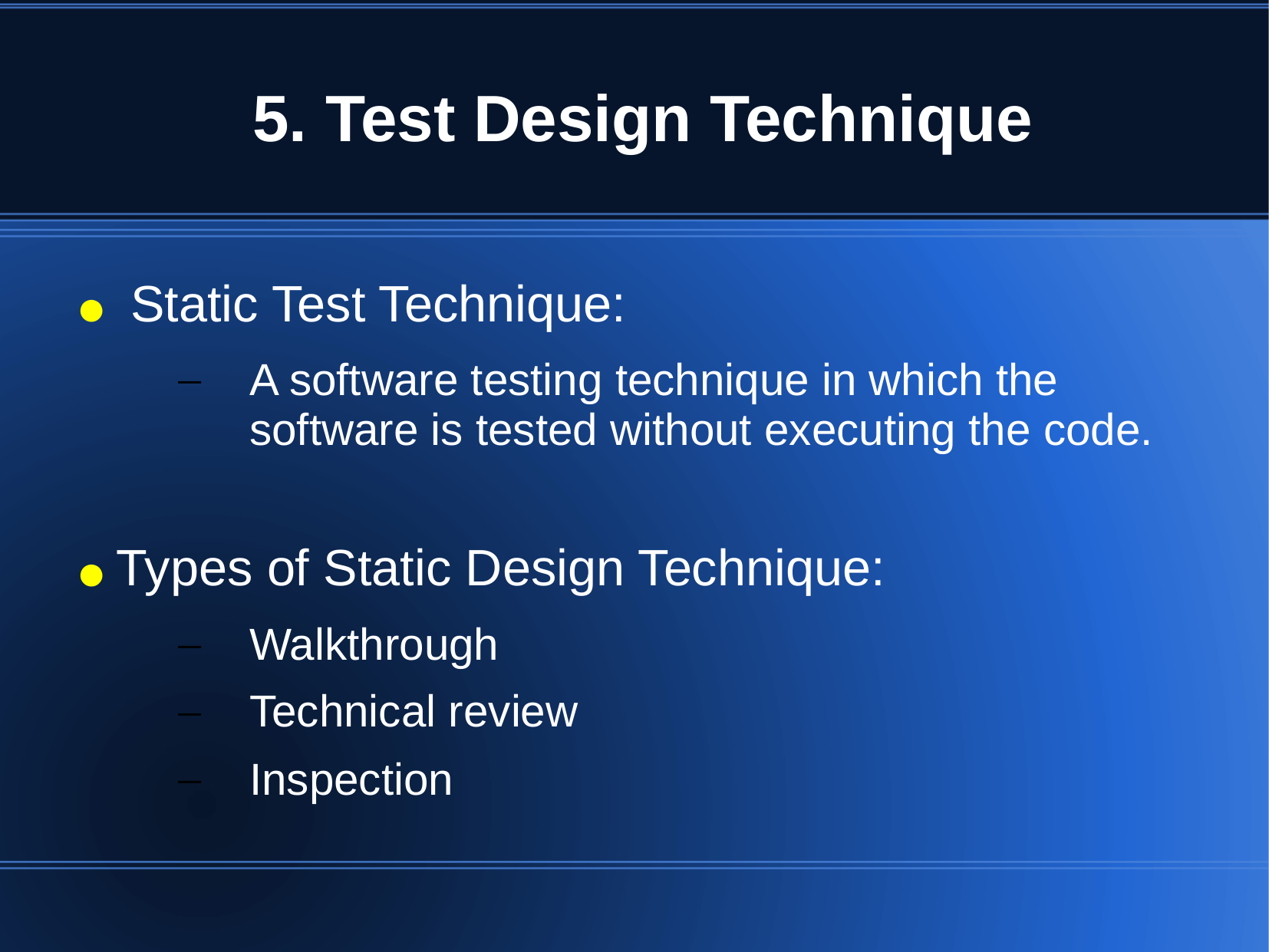

# 5. Test Design Technique
 Static Test Technique:
A software testing technique in which the software is tested without executing the code.

Types of Static Design Technique:
Walkthrough
Technical review
Inspection